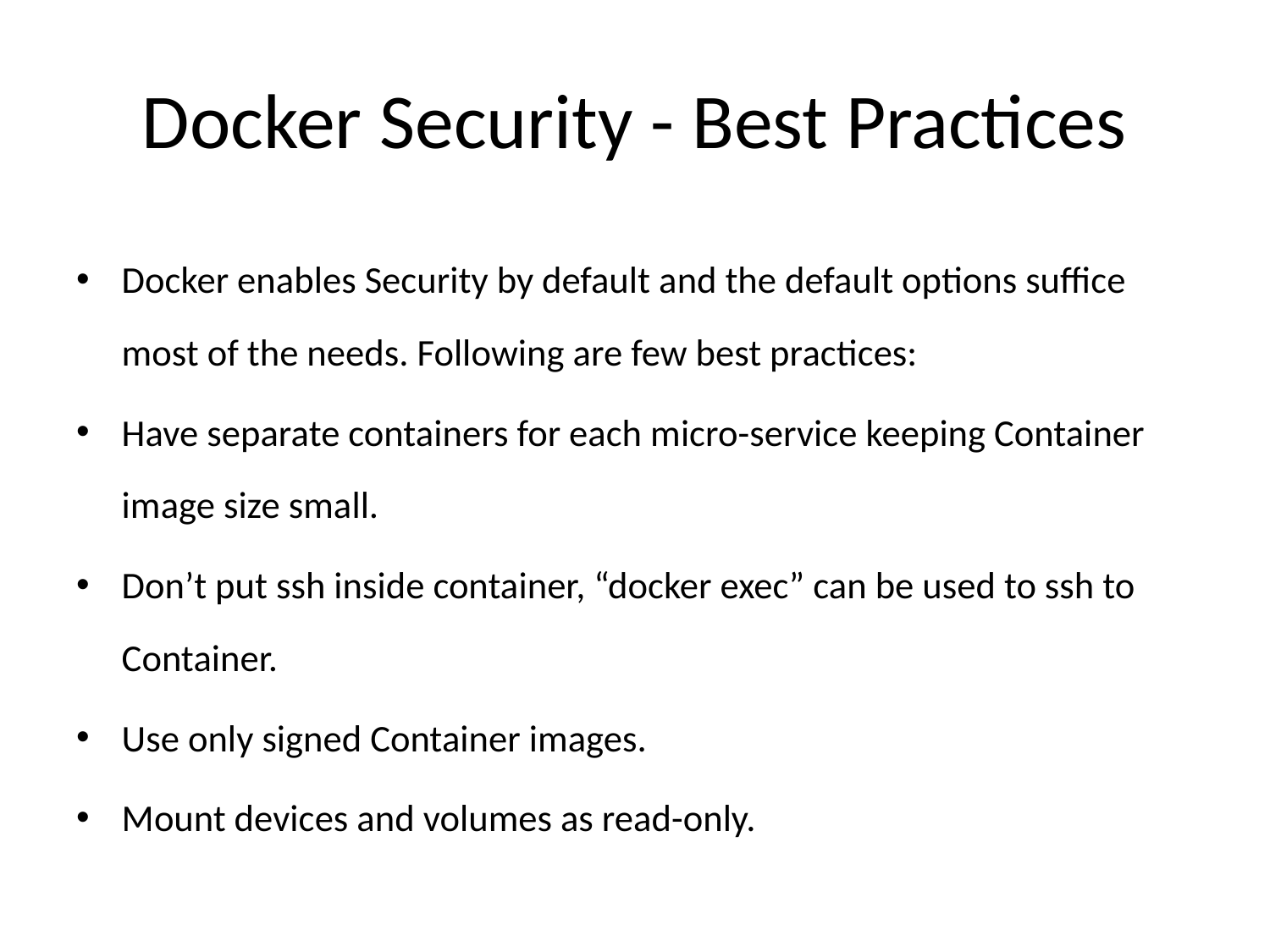

# Docker Security - Best Practices
Docker enables Security by default and the default options suffice most of the needs. Following are few best practices:
Have separate containers for each micro-service keeping Container image size small.
Don’t put ssh inside container, “docker exec” can be used to ssh to Container.
Use only signed Container images.
Mount devices and volumes as read-only.